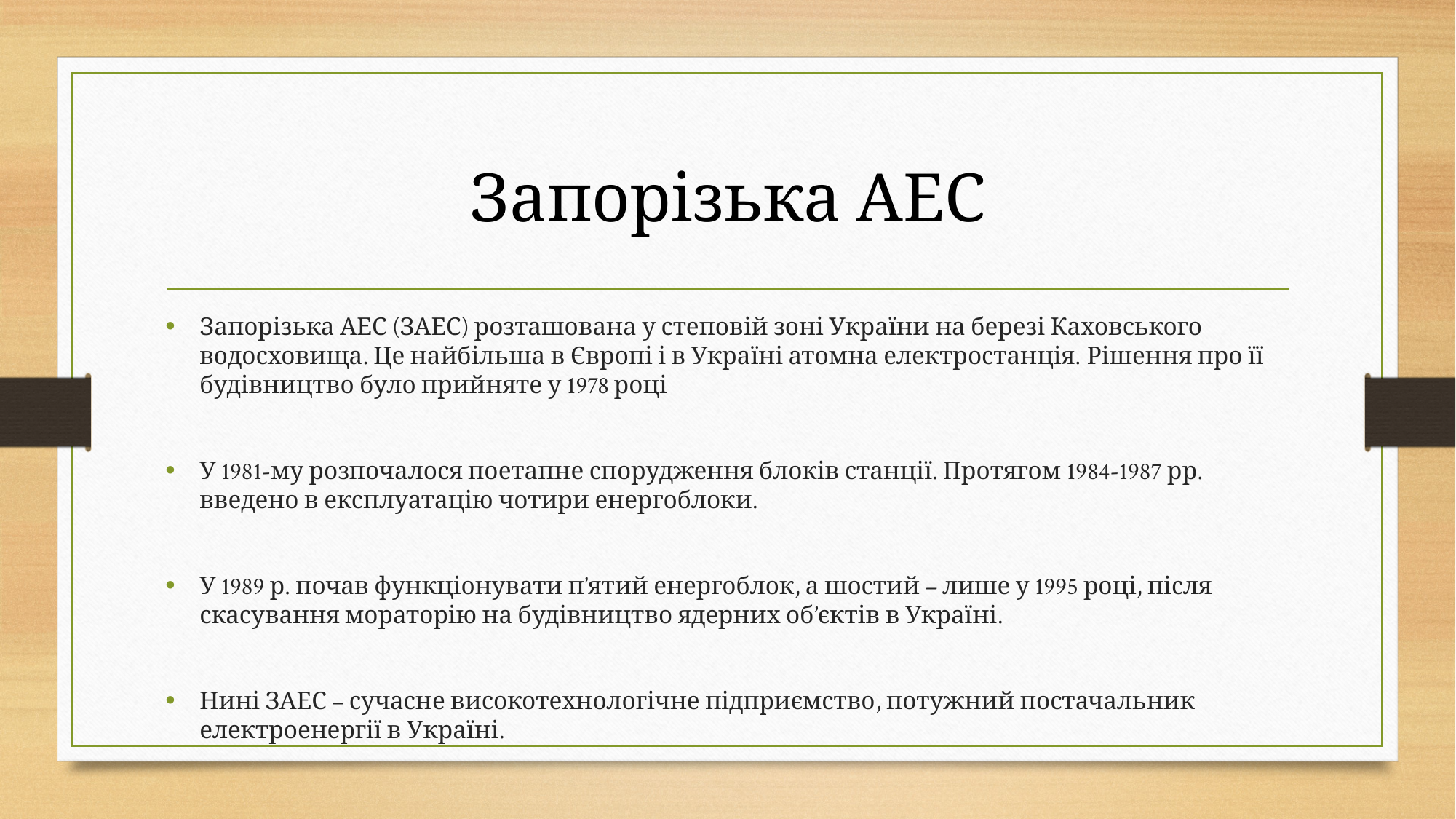

# Запорізька АЕС
Запорізька АЕС (ЗАЕС) розташована у степовій зоні України на березі Каховського водосховища. Це найбільша в Європі і в Україні атомна електростанція. Рішення про її будівництво було прийняте у 1978 році

У 1981-му розпочалося поетапне спорудження блоків станції. Протягом 1984-1987 рр. введено в експлуатацію чотири енергоблоки.

У 1989 р. почав функціонувати п’ятий енергоблок, а шостий – лише у 1995 році, після скасування мораторію на будівництво ядерних об’єктів в Україні.

Нині ЗАЕС – сучасне високотехнологічне підприємство, потужний постачальник електроенергії в Україні.